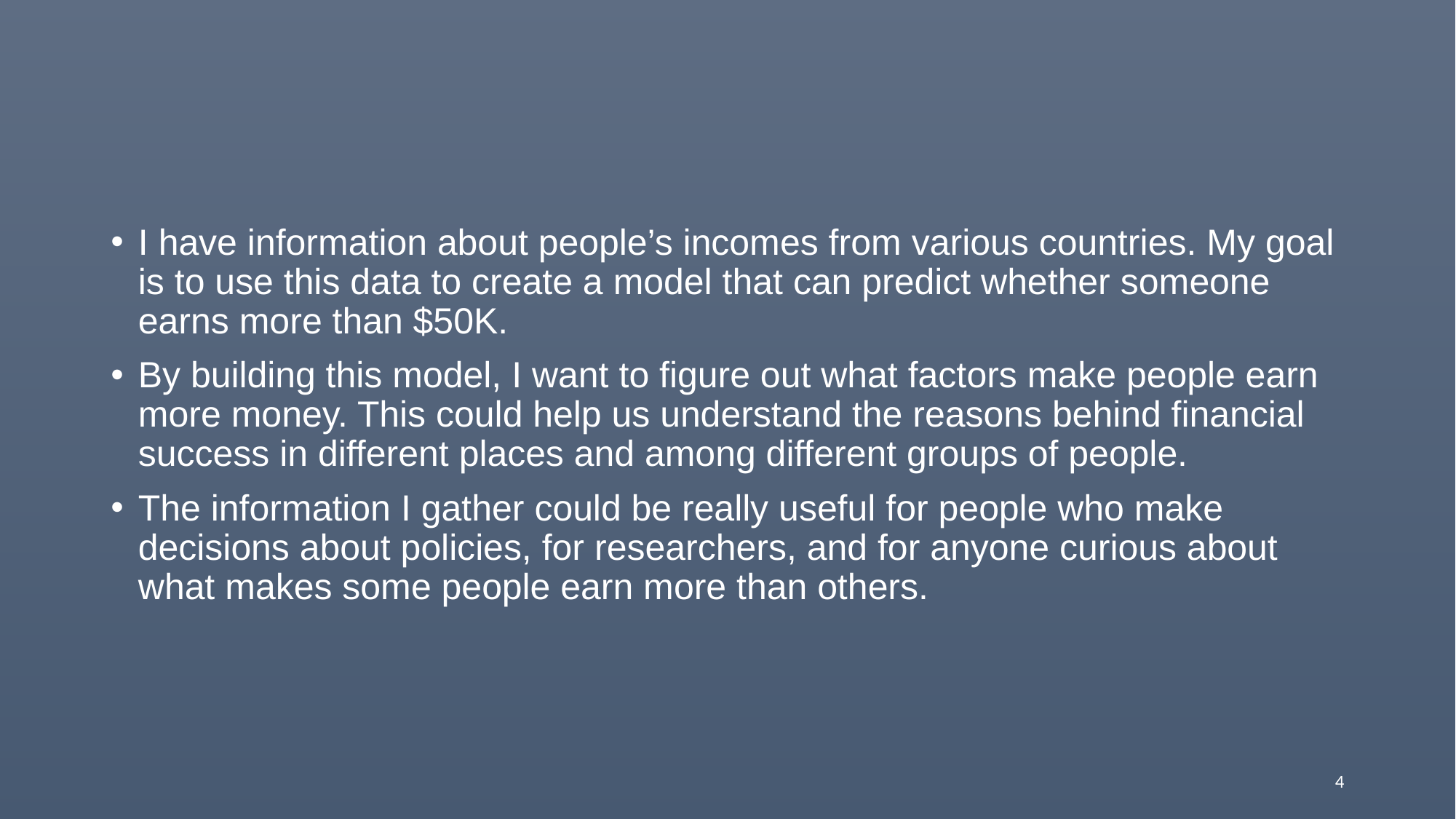

I have information about people’s incomes from various countries. My goal is to use this data to create a model that can predict whether someone earns more than $50K.
By building this model, I want to figure out what factors make people earn more money. This could help us understand the reasons behind financial success in different places and among different groups of people.
The information I gather could be really useful for people who make decisions about policies, for researchers, and for anyone curious about what makes some people earn more than others.

4